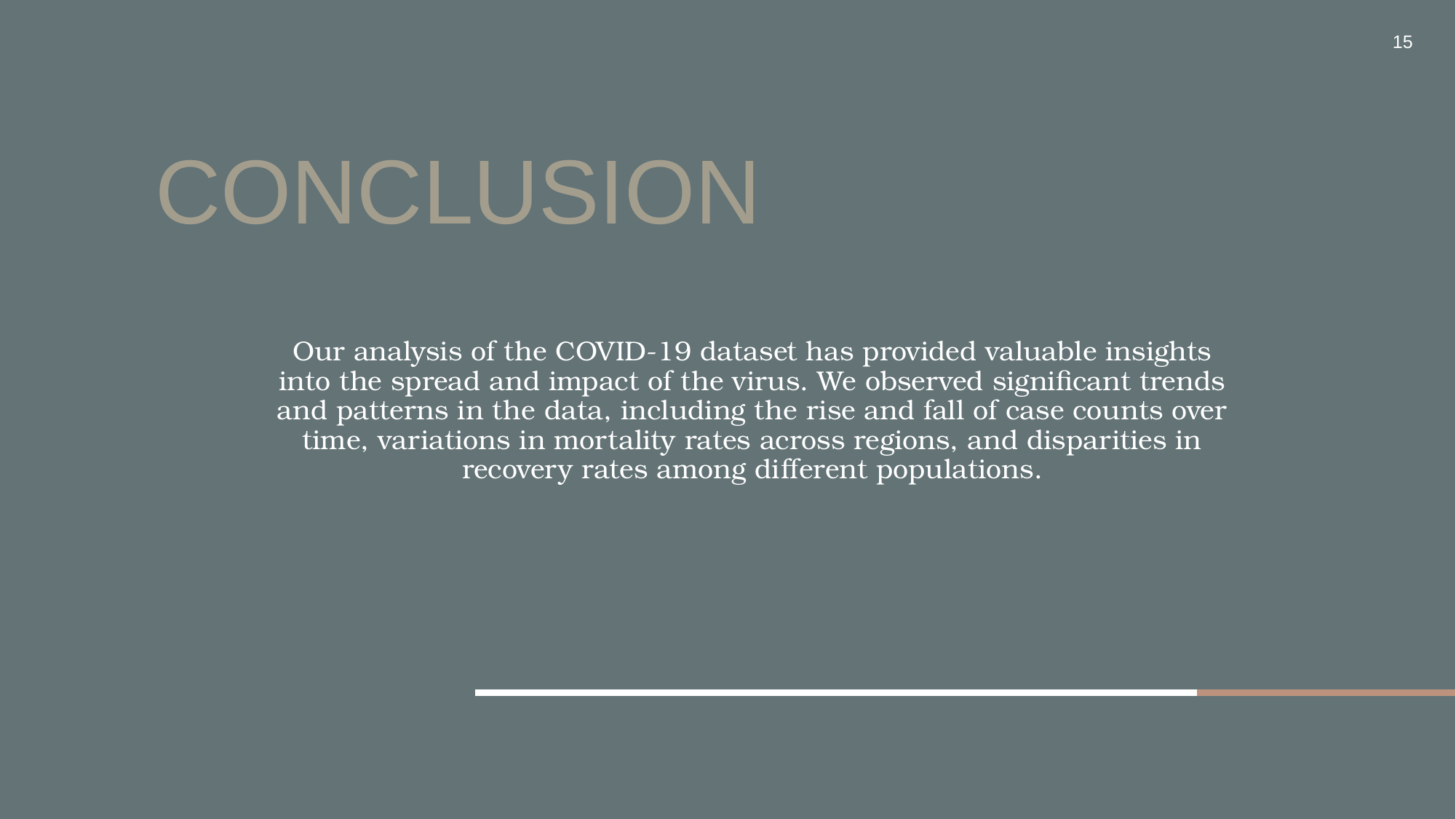

15
# Conclusion
Our analysis of the COVID-19 dataset has provided valuable insights into the spread and impact of the virus. We observed significant trends and patterns in the data, including the rise and fall of case counts over time, variations in mortality rates across regions, and disparities in recovery rates among different populations.